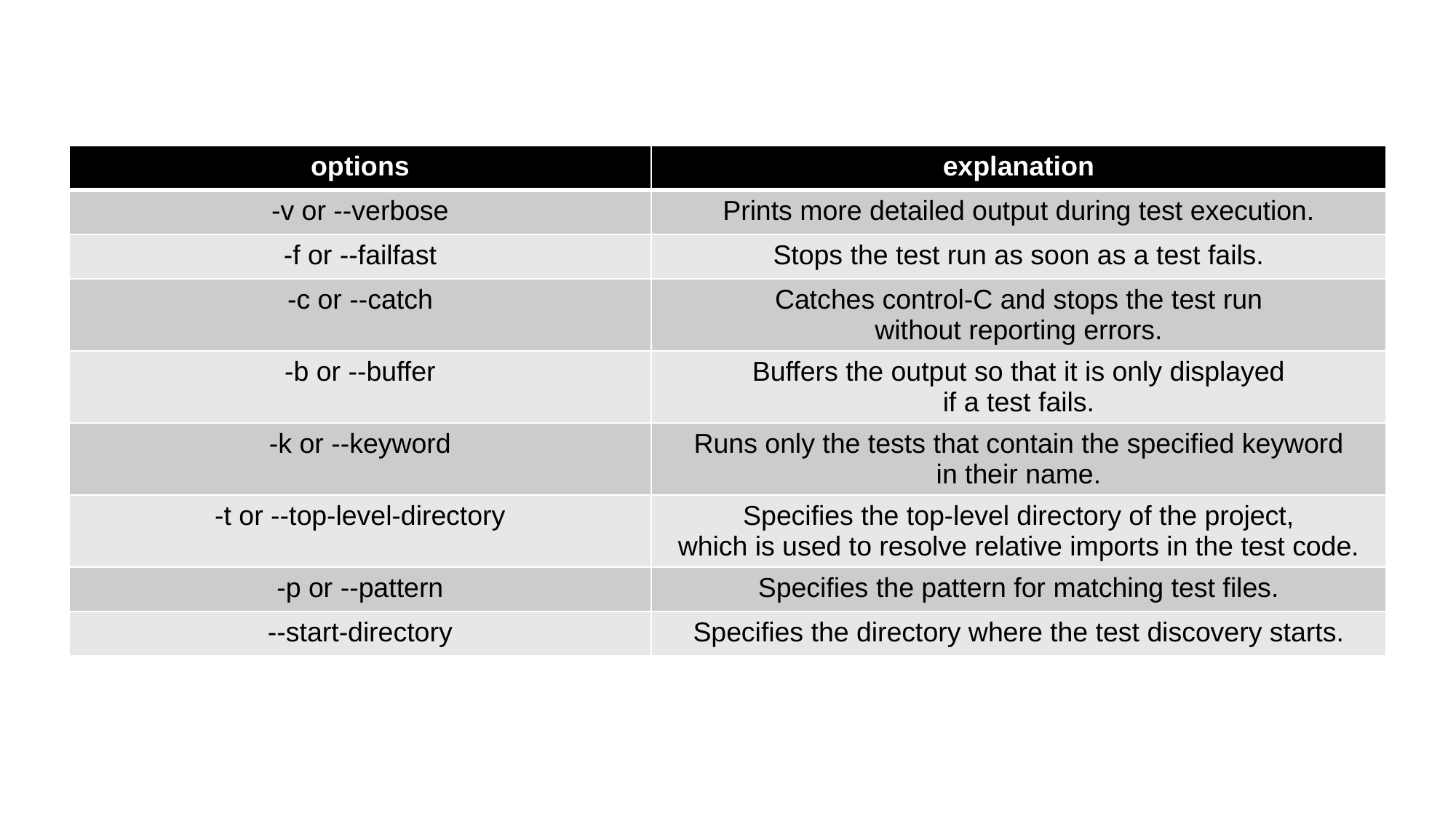

| options | explanation |
| --- | --- |
| -v or --verbose | Prints more detailed output during test execution. |
| -f or --failfast | Stops the test run as soon as a test fails. |
| -c or --catch | Catches control-C and stops the test run without reporting errors. |
| -b or --buffer | Buffers the output so that it is only displayed if a test fails. |
| -k or --keyword | Runs only the tests that contain the specified keyword in their name. |
| -t or --top-level-directory | Specifies the top-level directory of the project, which is used to resolve relative imports in the test code. |
| -p or --pattern | Specifies the pattern for matching test files. |
| --start-directory | Specifies the directory where the test discovery starts. |